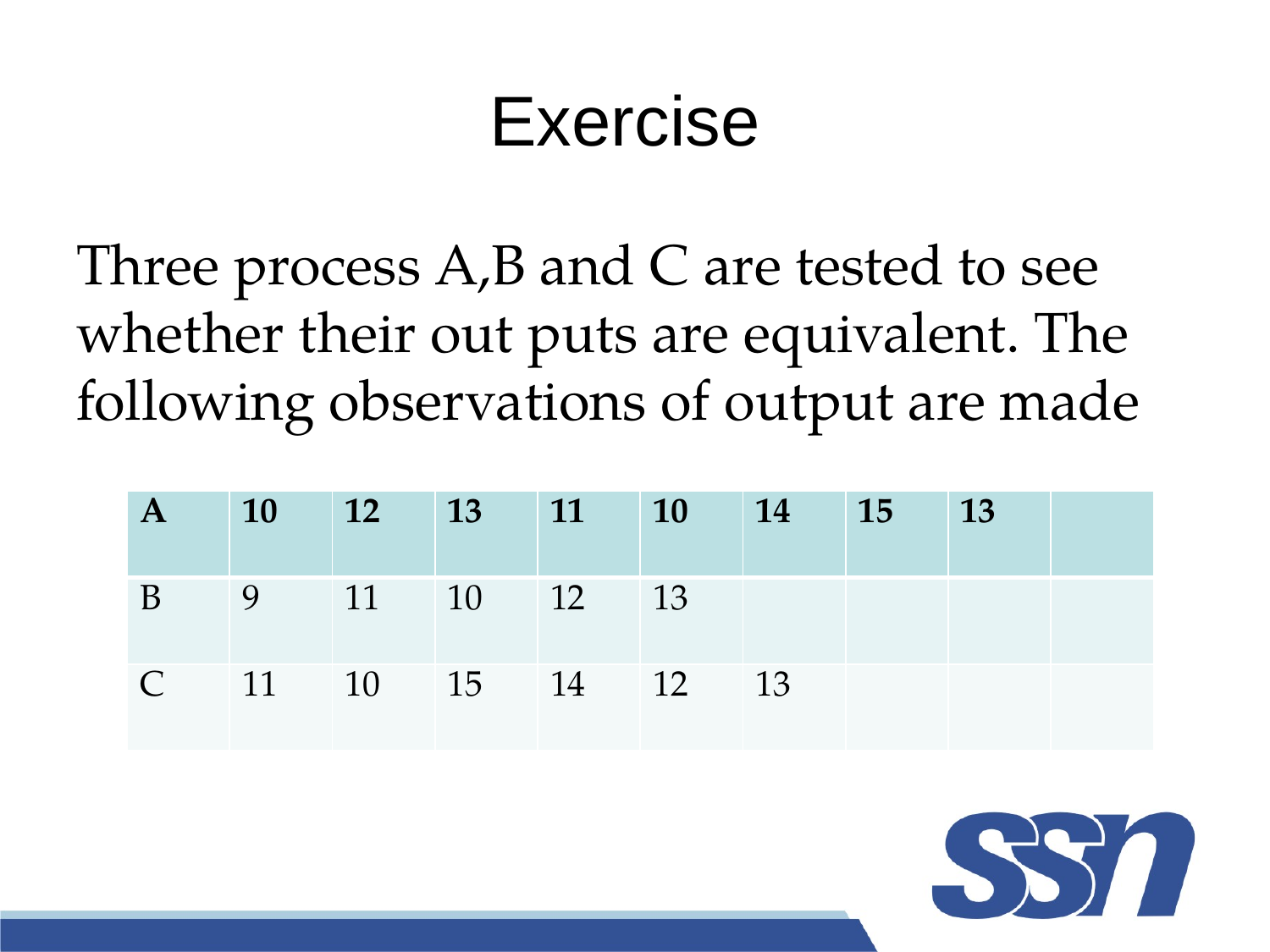

# Exercise
Three process A,B and C are tested to see whether their out puts are equivalent. The following observations of output are made

| A | 10 | 12 | 13 | 11 | 10 | 14 | 15 | 13 |  |
| --- | --- | --- | --- | --- | --- | --- | --- | --- | --- |
| B | 9 | 11 | 10 | 12 | 13 |  |  |  |  |
| C | 11 | 10 | 15 | 14 | 12 | 13 |  |  |  |